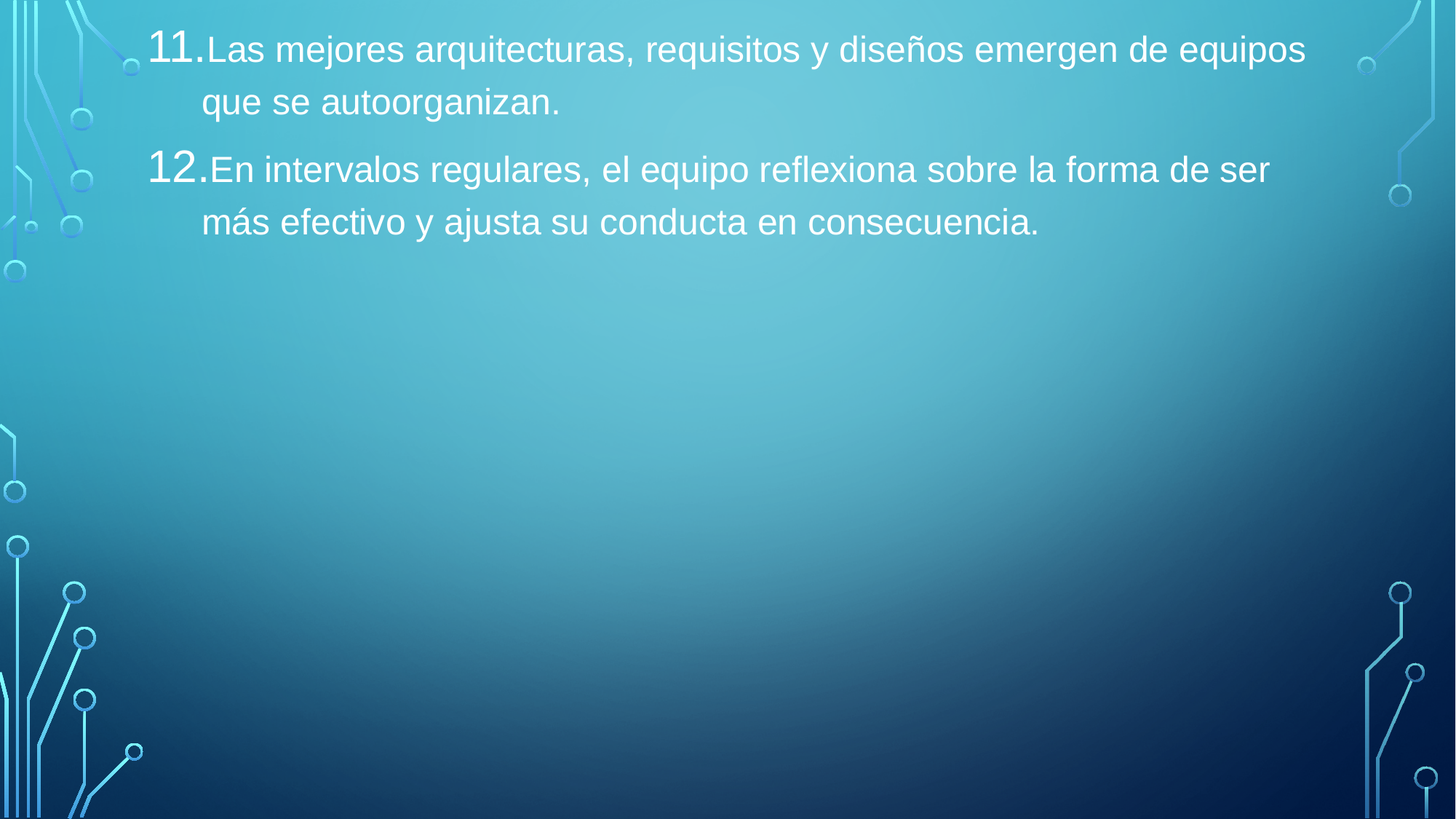

Las mejores arquitecturas, requisitos y diseños emergen de equipos que se autoorganizan.
En intervalos regulares, el equipo reflexiona sobre la forma de ser más efectivo y ajusta su conducta en consecuencia.